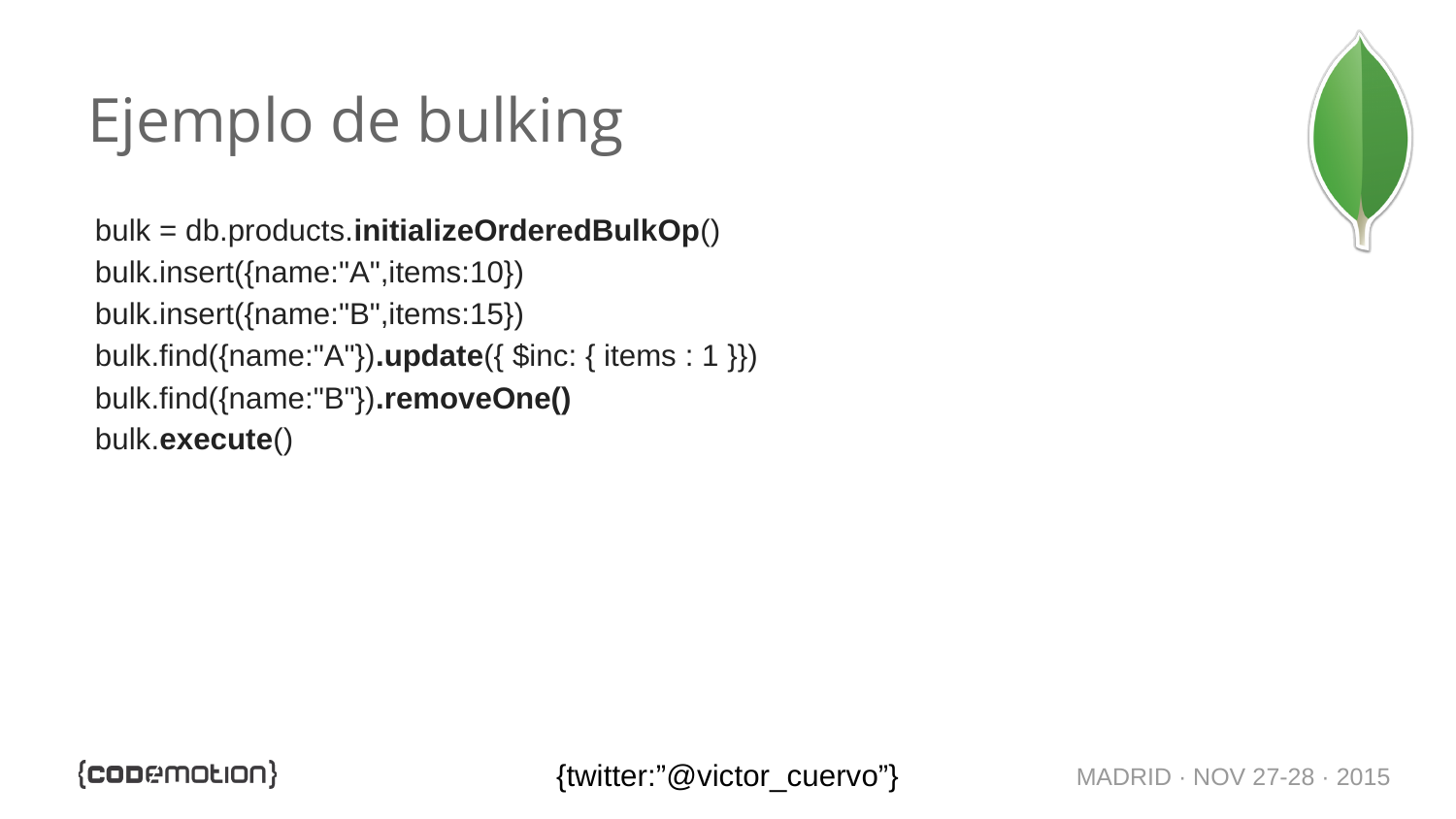

# Ejemplo de bulking
bulk = db.products.initializeOrderedBulkOp()
bulk.insert({name:"A",items:10})
bulk.insert({name:"B",items:15})
bulk.find({name:"A"}).update({ $inc: { items : 1 }})
bulk.find({name:"B"}).removeOne()
bulk.execute()